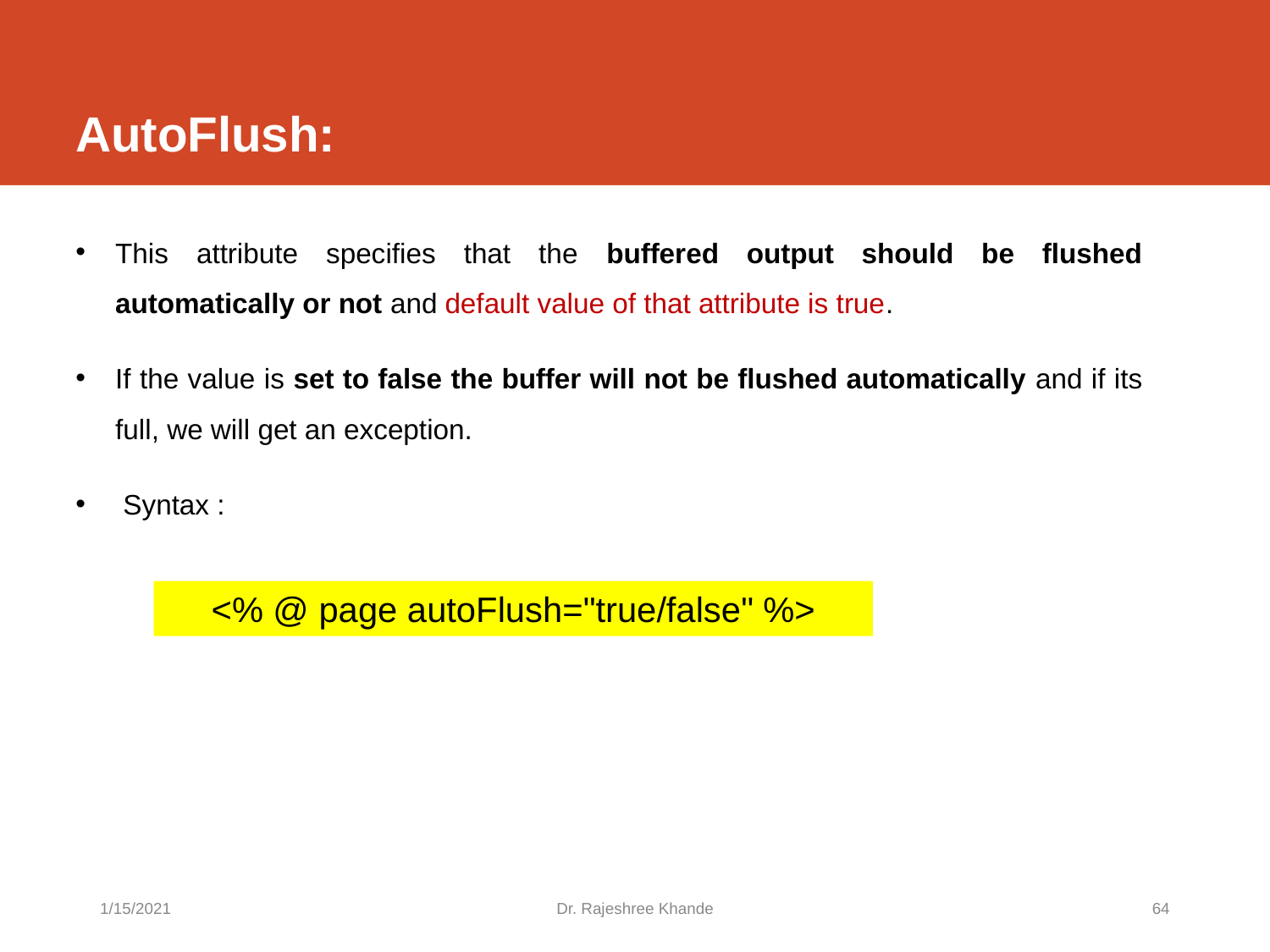

# AutoFlush:
This attribute specifies that the buffered output should be flushed automatically or not and default value of that attribute is true.
If the value is set to false the buffer will not be flushed automatically and if its full, we will get an exception.
 Syntax :

<% @ page autoFlush="true/false" %>
1/15/2021
Dr. Rajeshree Khande
64